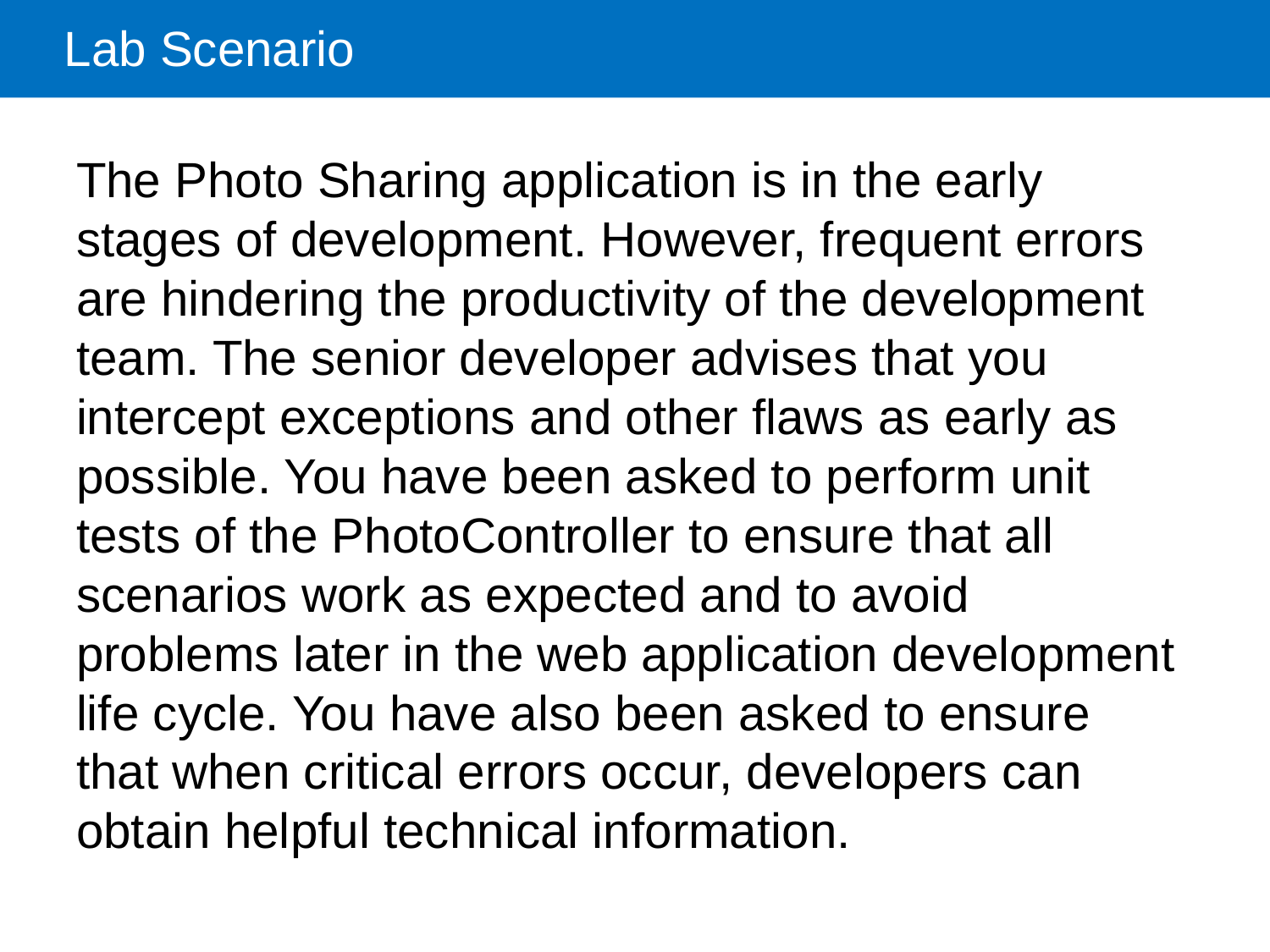

# Lab Scenario
The Photo Sharing application is in the early stages of development. However, frequent errors are hindering the productivity of the development team. The senior developer advises that you intercept exceptions and other flaws as early as possible. You have been asked to perform unit tests of the PhotoController to ensure that all scenarios work as expected and to avoid problems later in the web application development life cycle. You have also been asked to ensure that when critical errors occur, developers can obtain helpful technical information.